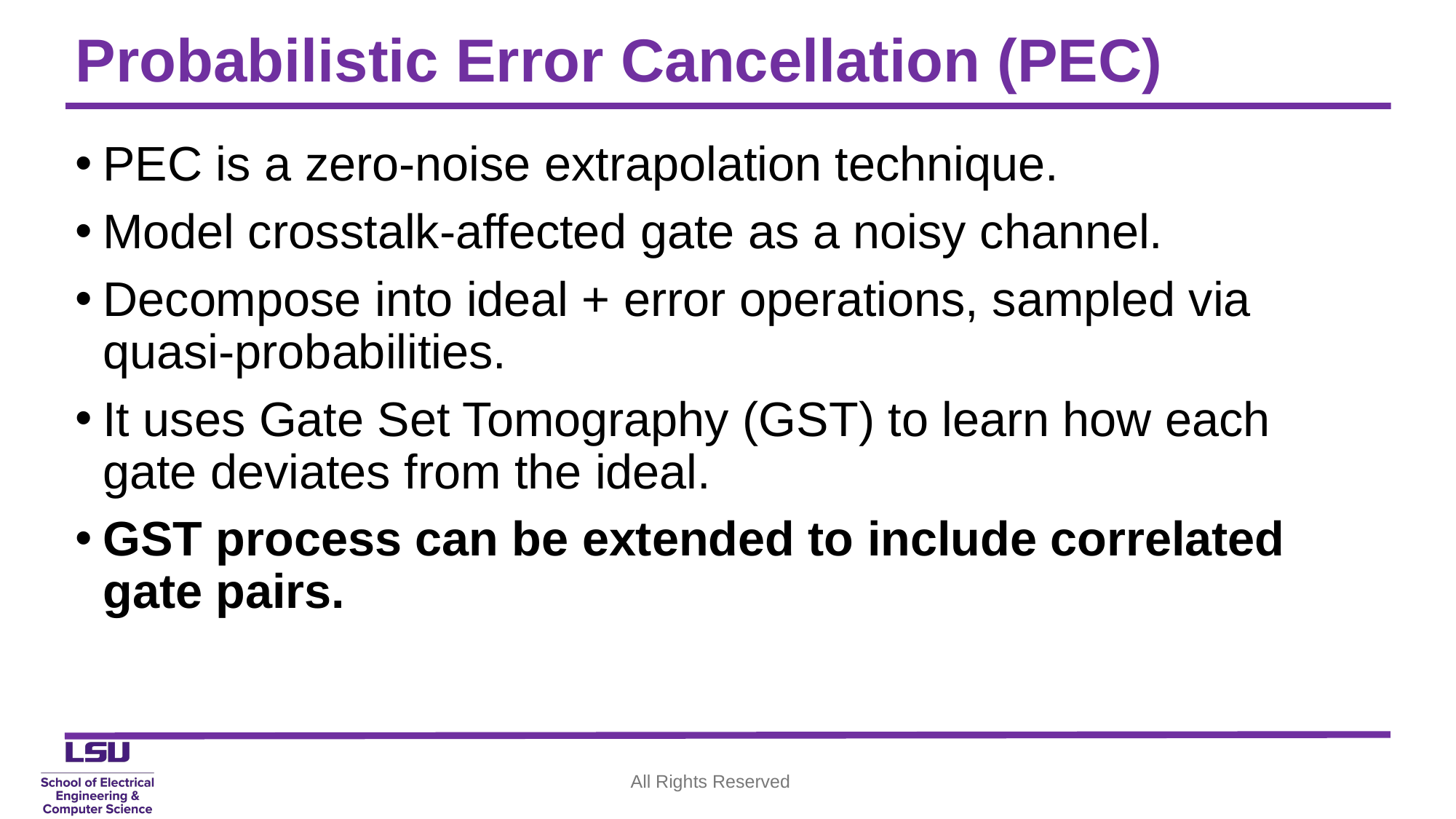

# Probabilistic Error Cancellation (PEC)
PEC is a zero-noise extrapolation technique.
Model crosstalk-affected gate as a noisy channel.
Decompose into ideal + error operations, sampled via quasi-probabilities.
It uses Gate Set Tomography (GST) to learn how each gate deviates from the ideal.
GST process can be extended to include correlated gate pairs.

All Rights Reserved